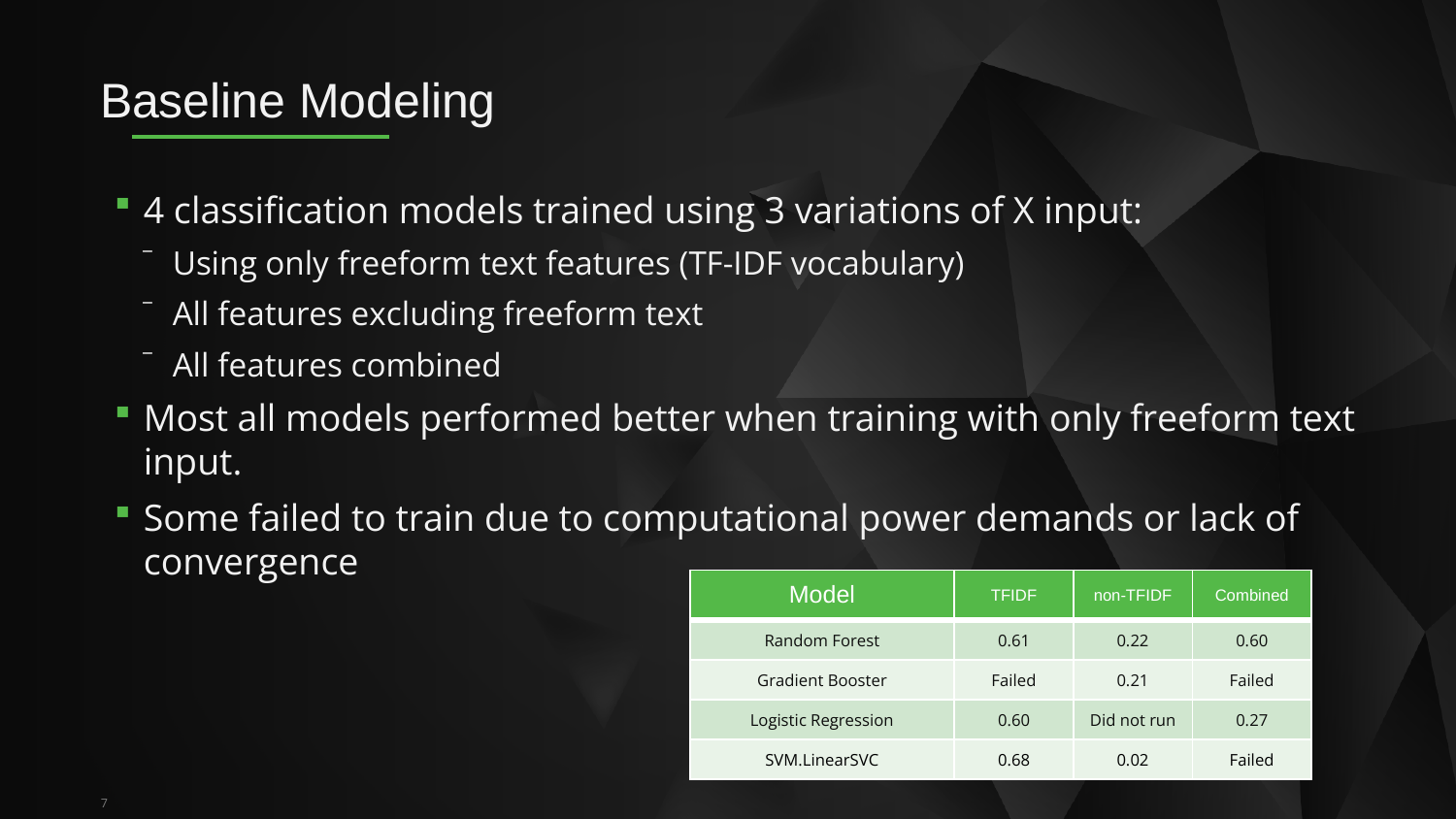

# Baseline Modeling
4 classification models trained using 3 variations of X input:
Using only freeform text features (TF-IDF vocabulary)
All features excluding freeform text
All features combined
Most all models performed better when training with only freeform text input.
Some failed to train due to computational power demands or lack of convergence
| Model | TFIDF | non-TFIDF | Combined |
| --- | --- | --- | --- |
| Random Forest | 0.61 | 0.22 | 0.60 |
| Gradient Booster | Failed | 0.21 | Failed |
| Logistic Regression | 0.60 | Did not run | 0.27 |
| SVM.LinearSVC | 0.68 | 0.02 | Failed |
7